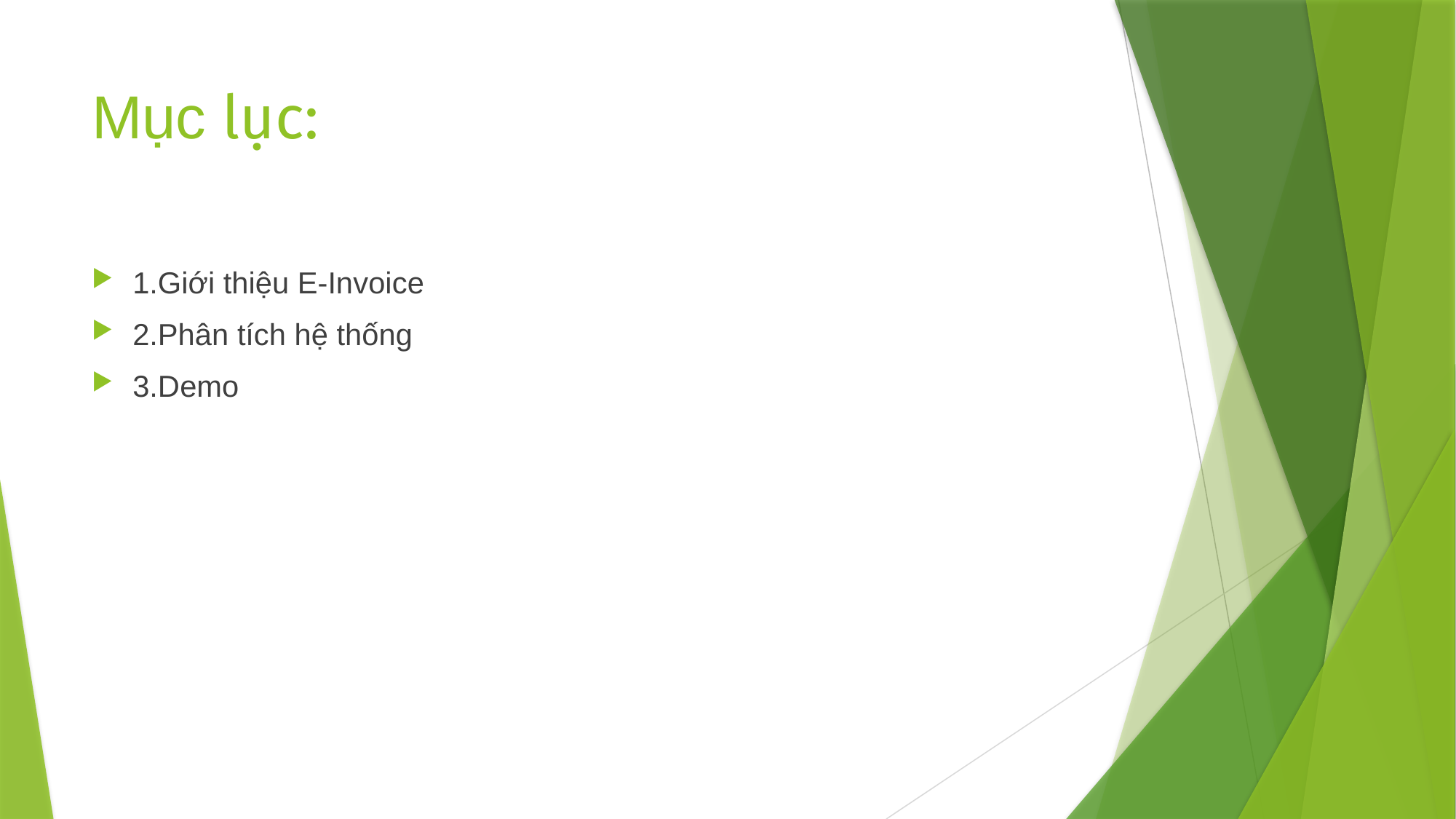

# Mục lục:
1.Giới thiệu E-Invoice
2.Phân tích hệ thống
3.Demo